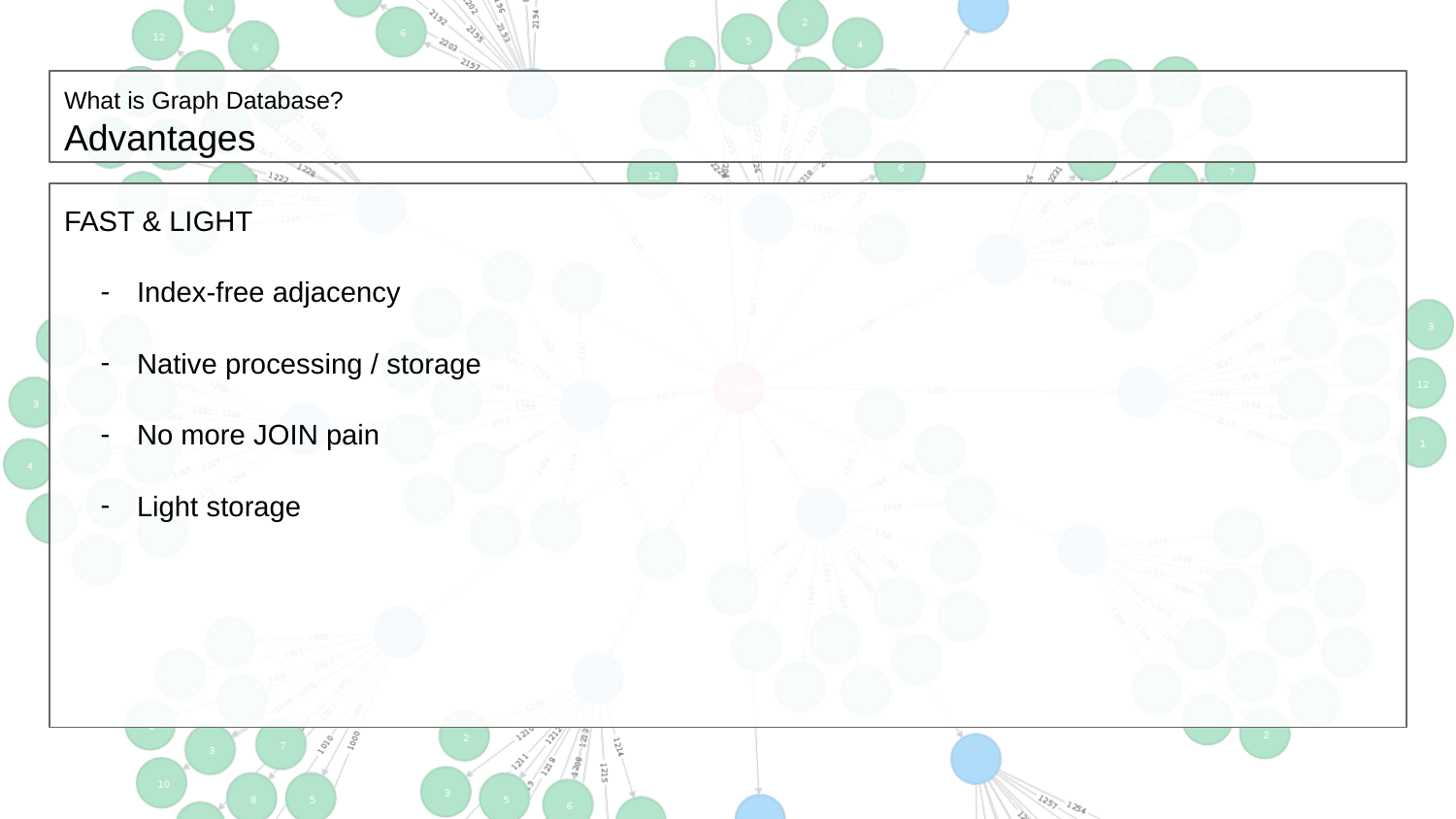

# What is Graph Database?
Advantages
FAST & LIGHT
Index-free adjacency
Native processing / storage
No more JOIN pain
Light storage